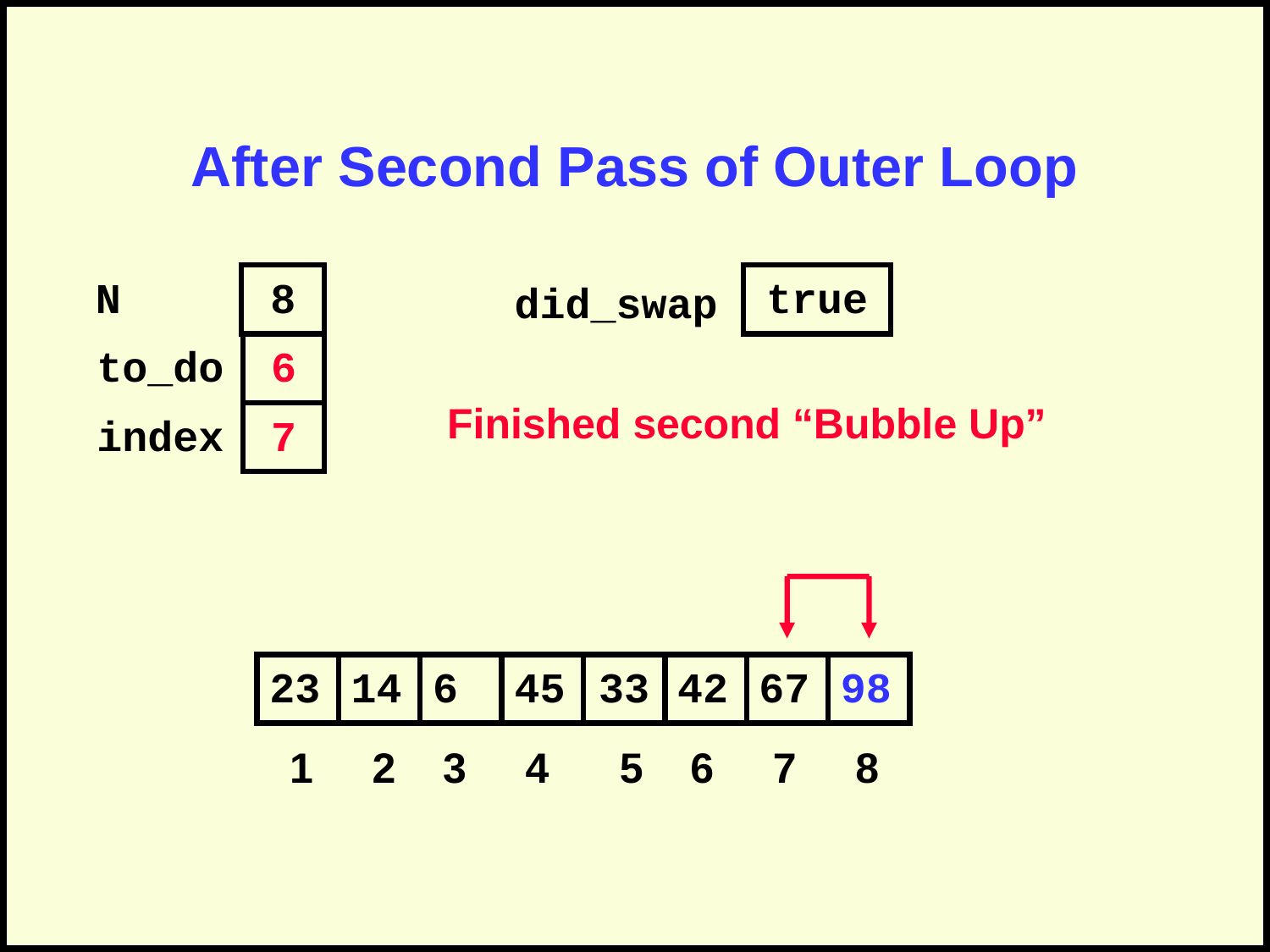

# After Second Pass of Outer Loop
N
8
true
did_swap
to_do
6
Finished second “Bubble Up”
index
7

23
14
6
45
33
42
67
98
1     2    3     4      5    6     7     8